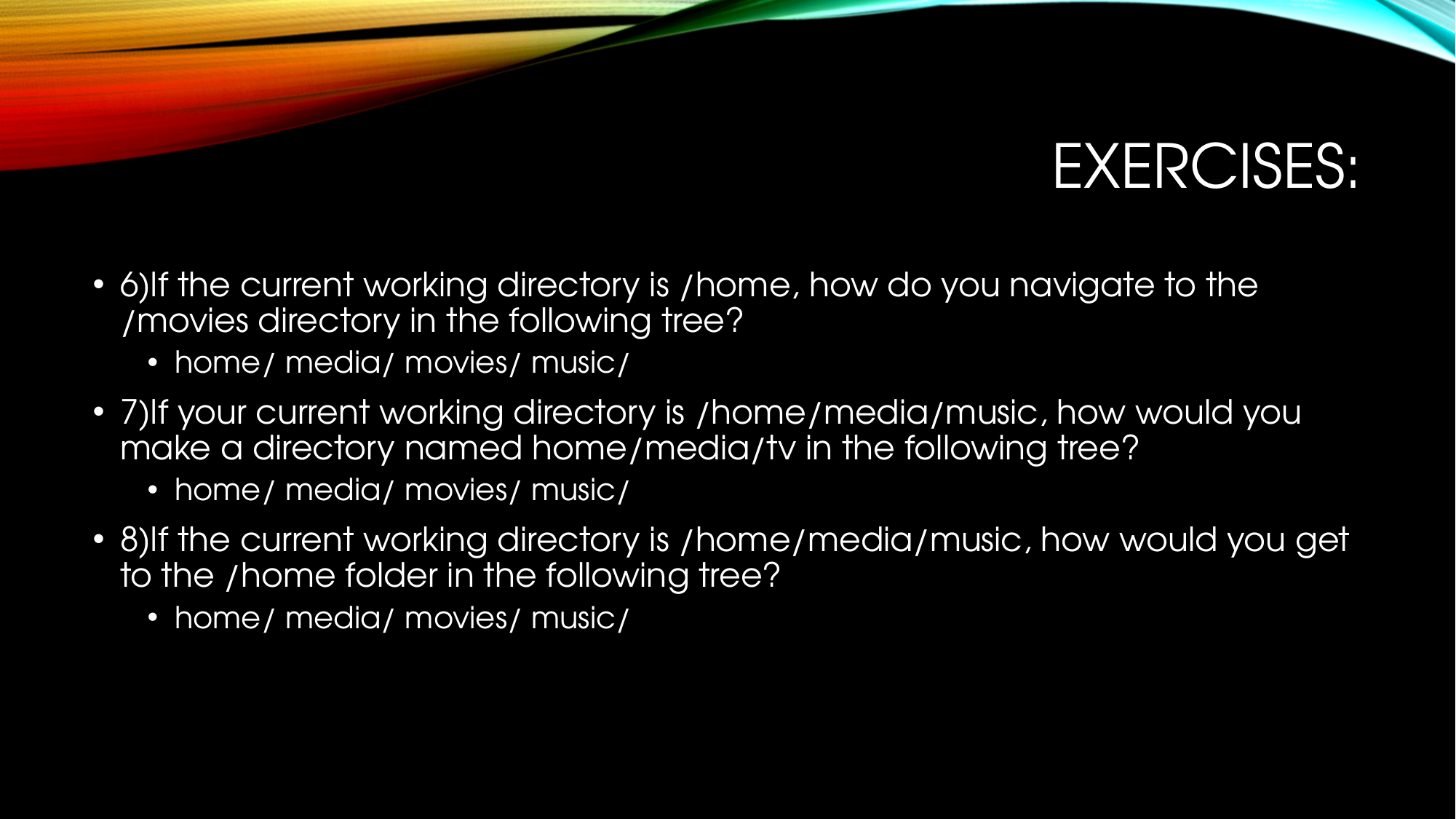

# Exercises:
6)If the current working directory is /home, how do you navigate to the /movies directory in the following tree?
home/ media/ movies/ music/
7)If your current working directory is /home/media/music, how would you make a directory named home/media/tv in the following tree?
home/ media/ movies/ music/
8)If the current working directory is /home/media/music, how would you get to the /home folder in the following tree?
home/ media/ movies/ music/